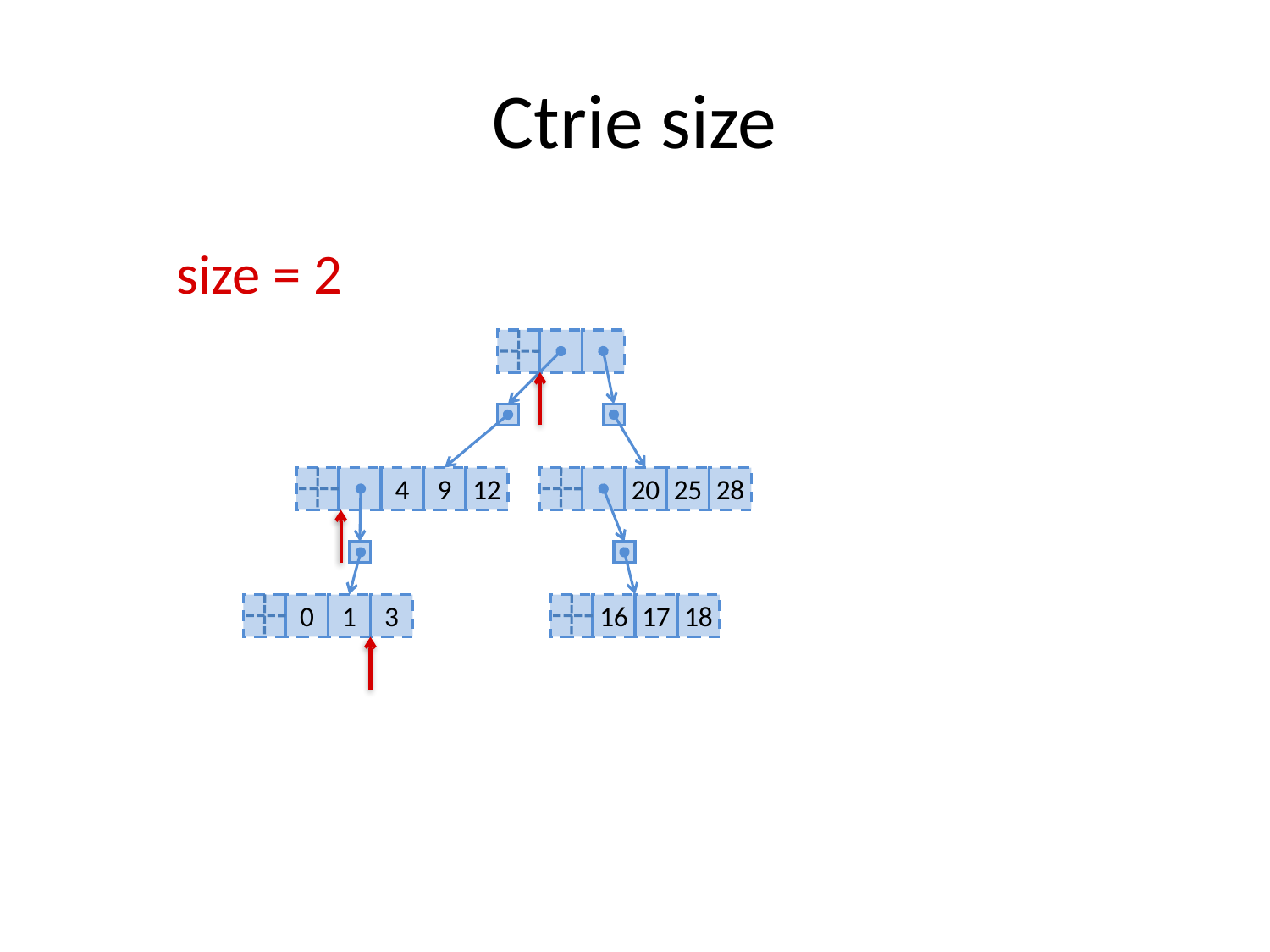

# Ctrie size
size = 2

4
9
12

20
25
28

0
1
3

16
17
18